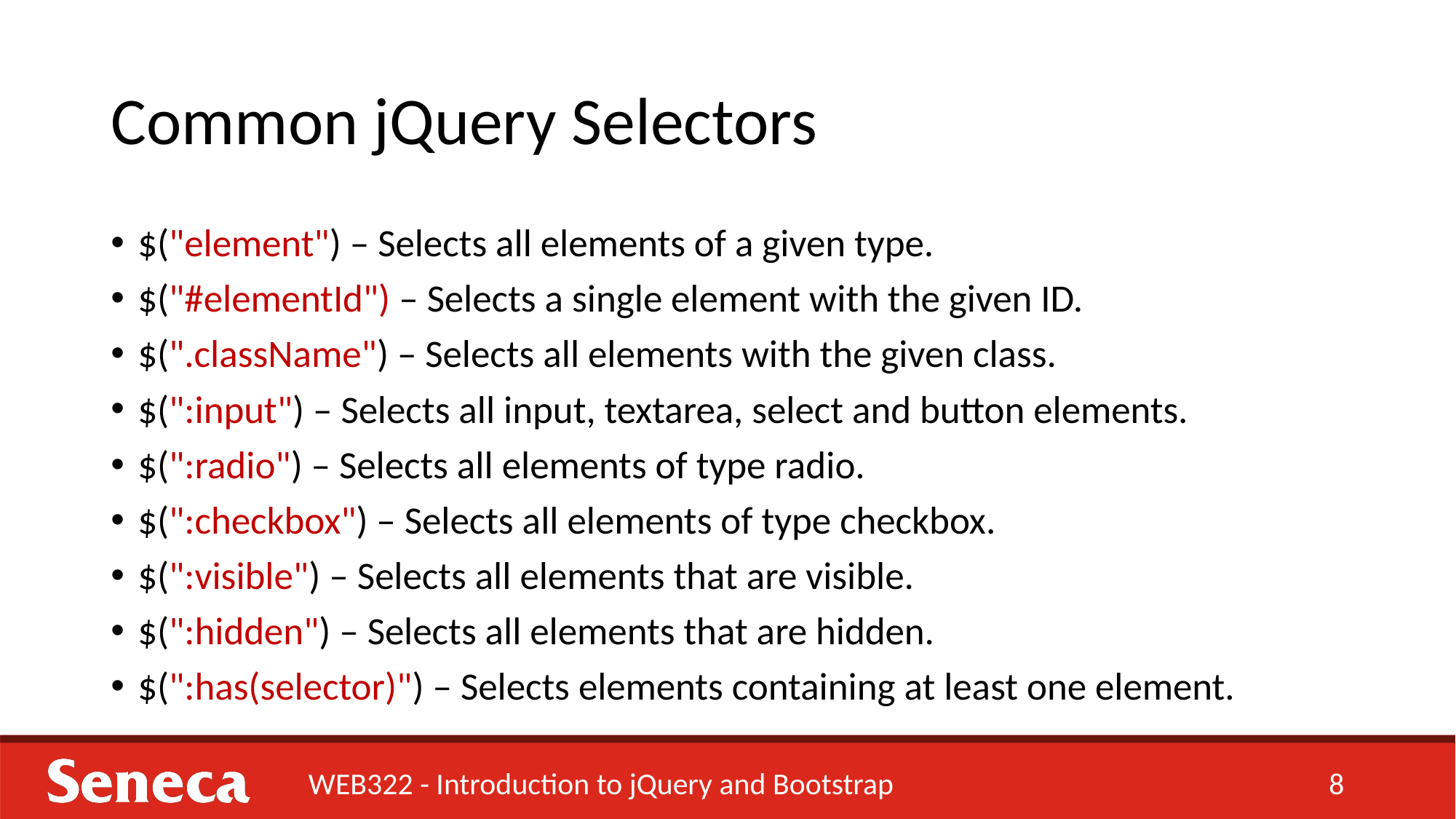

# Common jQuery Selectors
$("element") – Selects all elements of a given type.
$("#elementId") – Selects a single element with the given ID.
$(".className") – Selects all elements with the given class.
$(":input") – Selects all input, textarea, select and button elements.
$(":radio") – Selects all elements of type radio.
$(":checkbox") – Selects all elements of type checkbox.
$(":visible") – Selects all elements that are visible.
$(":hidden") – Selects all elements that are hidden.
$(":has(selector)") – Selects elements containing at least one element.
WEB322 - Introduction to jQuery and Bootstrap
8